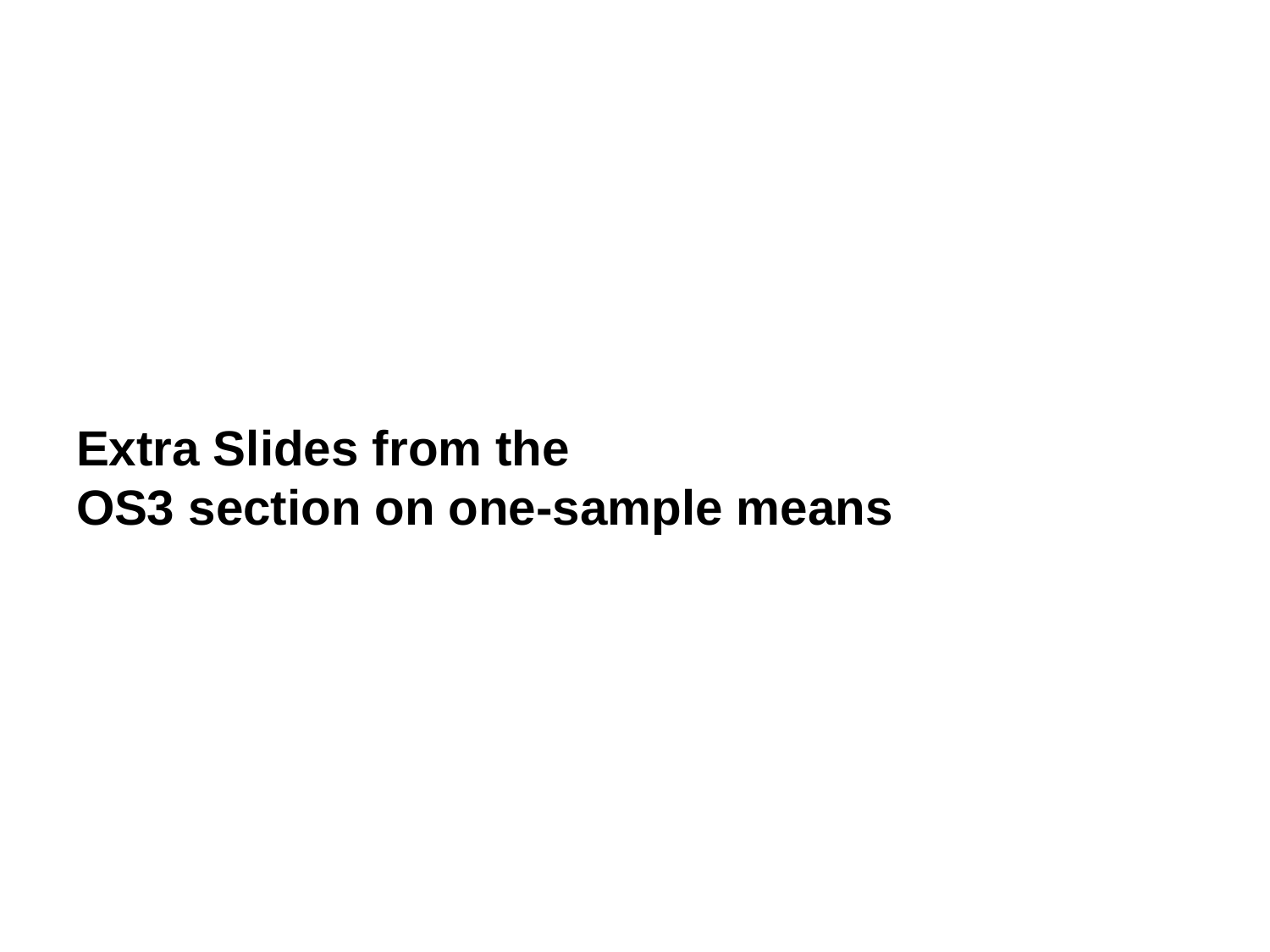

Extra Slides from the
OS3 section on one-sample means